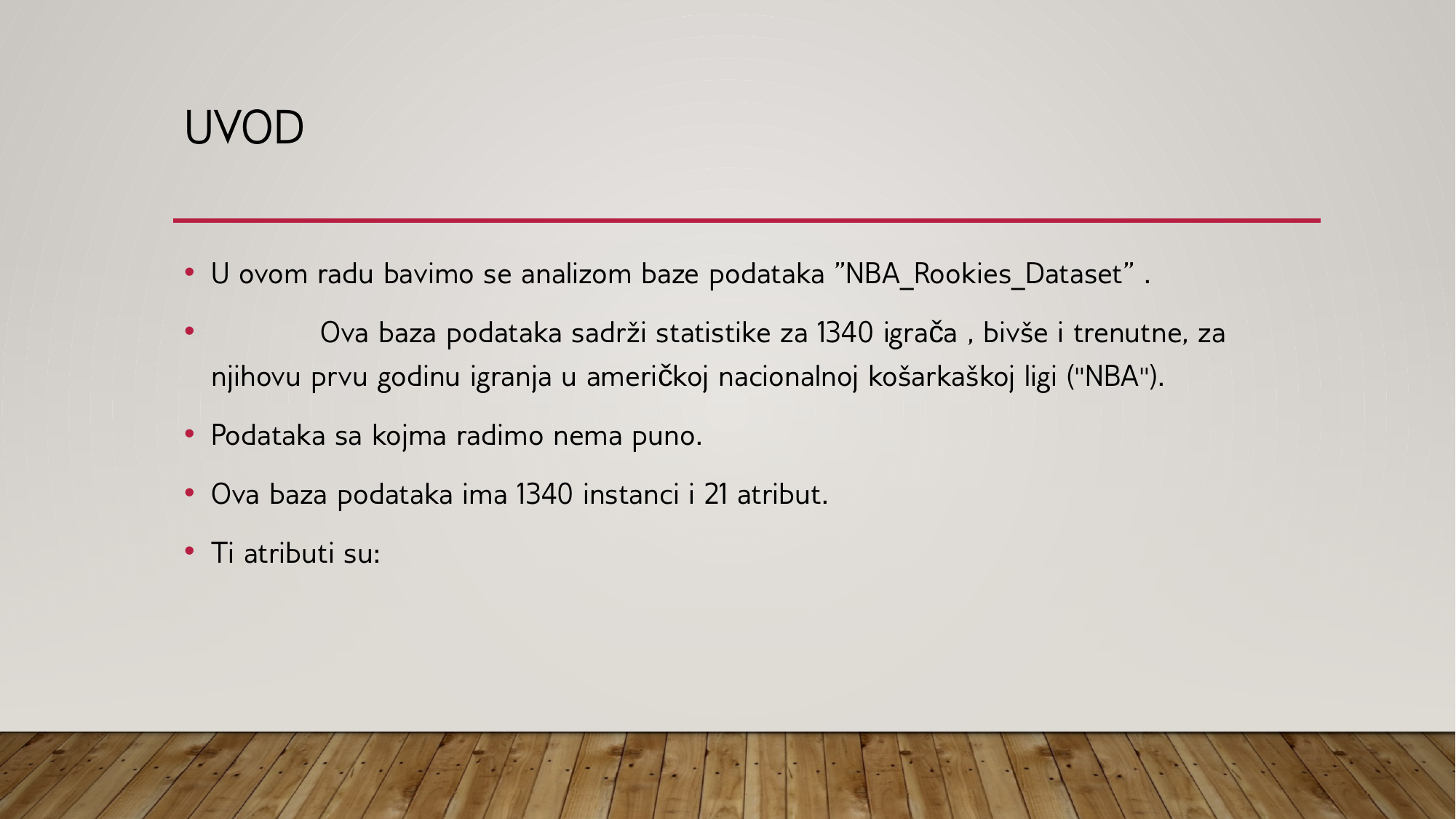

# UVod
U ovom radu bavimo se analizom baze podataka ”NBA_Rookies_Dataset” .
	Ova baza podataka sadrži statistike za 1340 igrača , bivše i trenutne, za njihovu prvu godinu igranja u američkoj nacionalnoj košarkaškoj ligi ("NBA").
Podataka sa kojma radimo nema puno.
Ova baza podataka ima 1340 instanci i 21 atribut.
Ti atributi su: